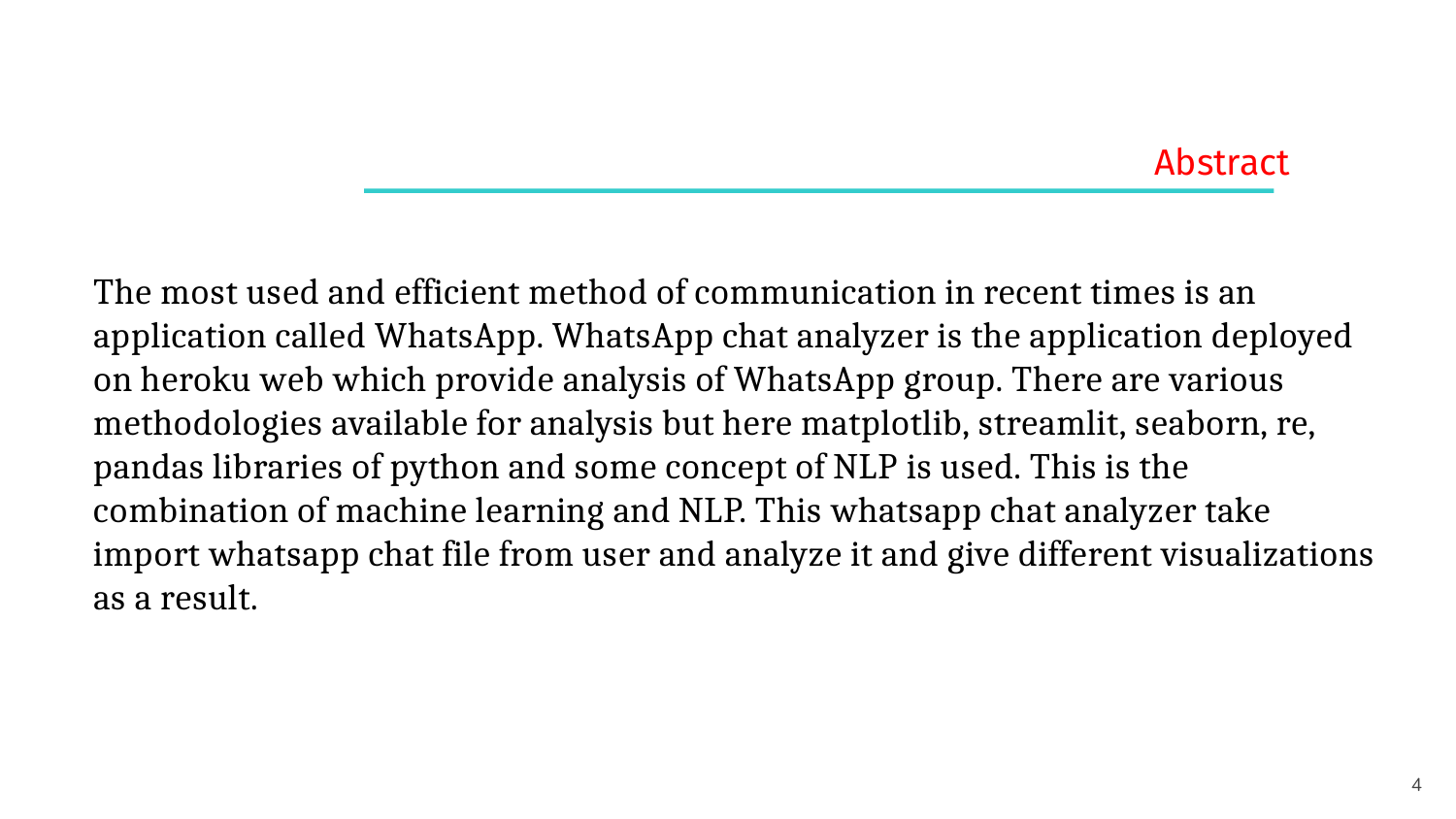

Abstract

The most used and efficient method of communication in recent times is an application called WhatsApp. WhatsApp chat analyzer is the application deployed on heroku web which provide analysis of WhatsApp group. There are various methodologies available for analysis but here matplotlib, streamlit, seaborn, re, pandas libraries of python and some concept of NLP is used. This is the combination of machine learning and NLP. This whatsapp chat analyzer take import whatsapp chat file from user and analyze it and give different visualizations as a result.

4